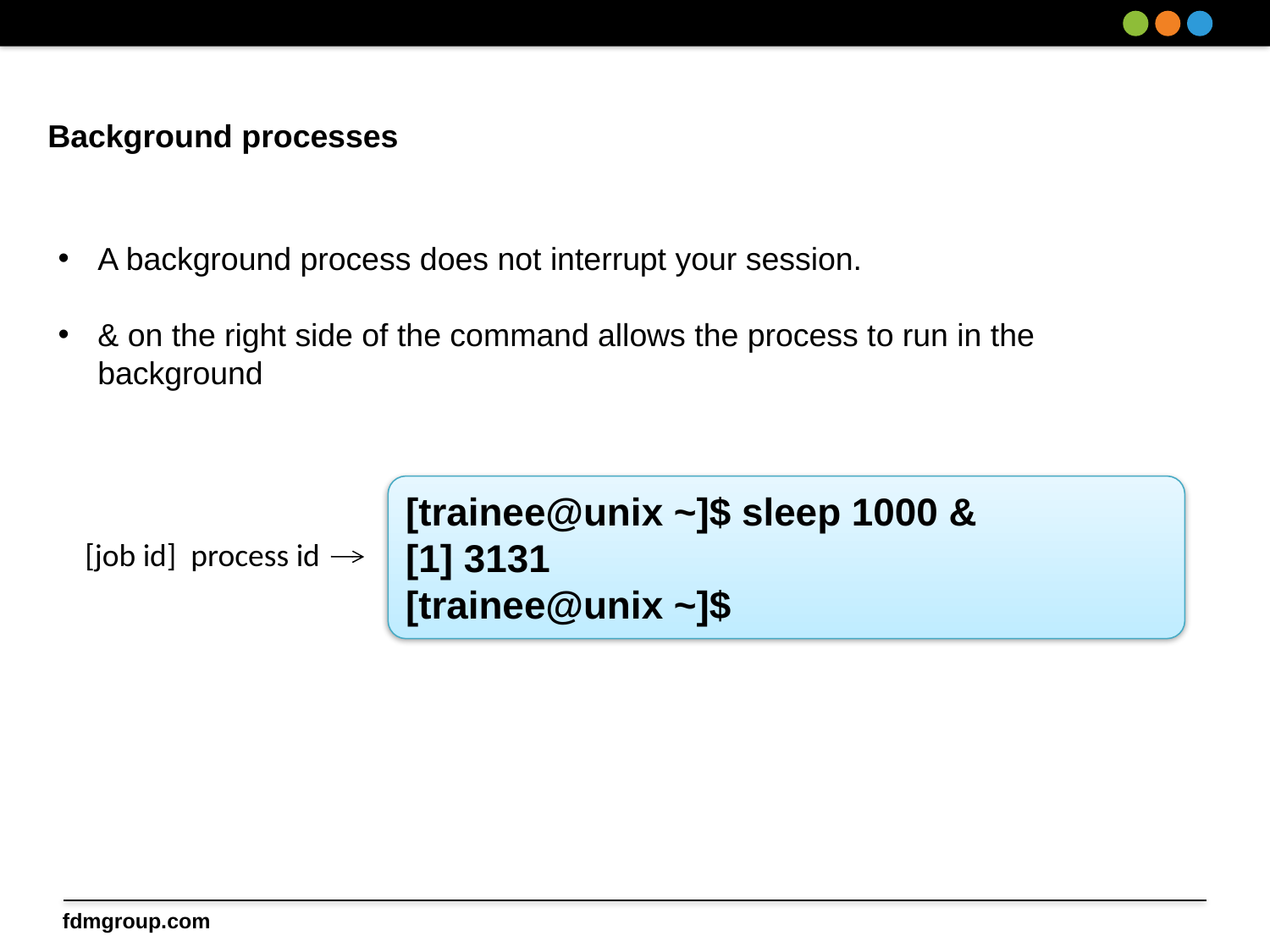

# Background processes
A background process does not interrupt your session.

& on the right side of the command allows the process to run in the background
[trainee@unix ~]$ sleep 1000 &
[1] 3131
[trainee@unix ~]$
[job id]  process id